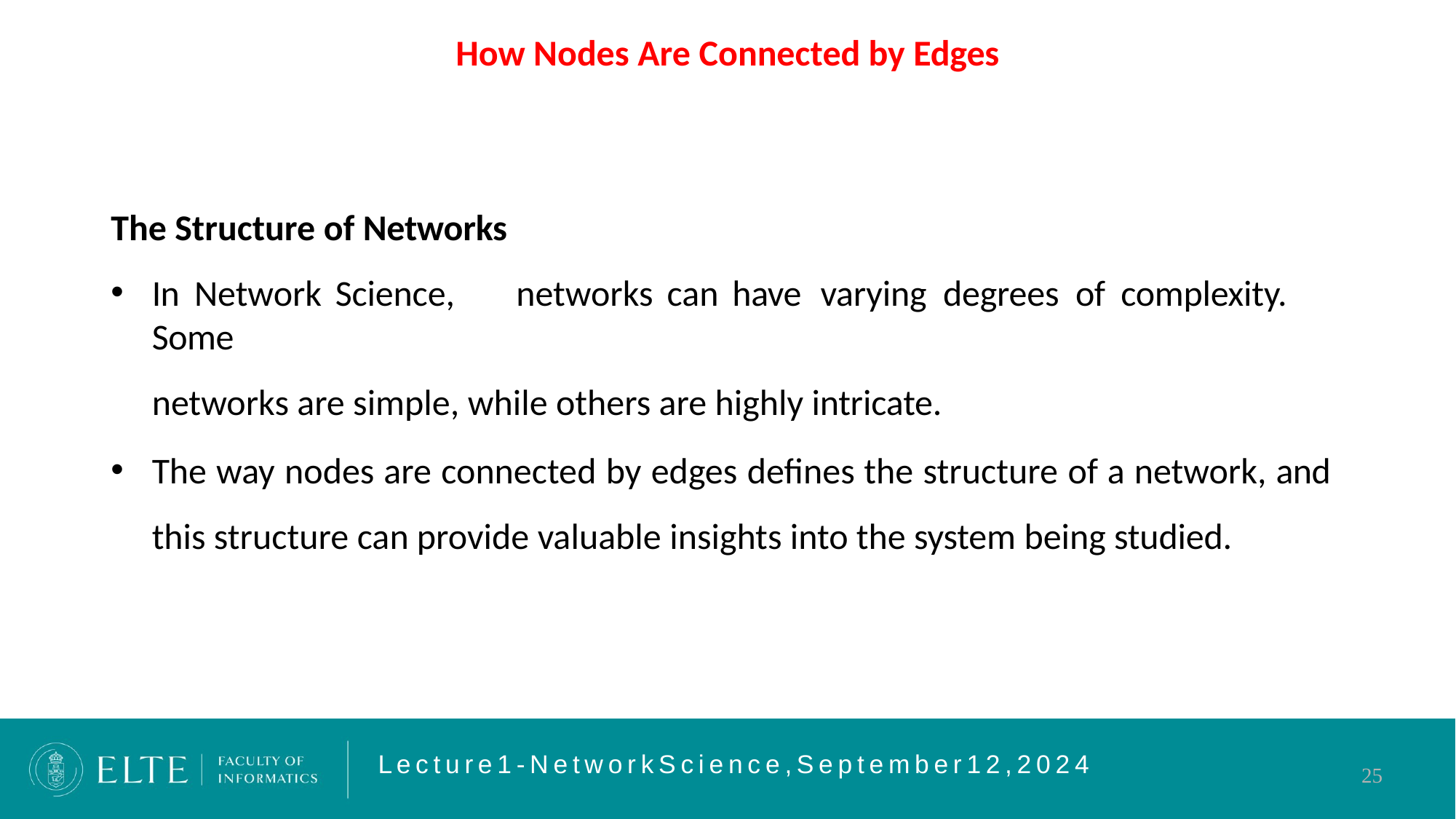

# How Nodes Are Connected by Edges
The Structure of Networks
In	Network Science,	networks can have	varying	degrees	of	complexity.	Some
networks are simple, while others are highly intricate.
The way nodes are connected by edges defines the structure of a network, and this structure can provide valuable insights into the system being studied.
L e c t u r e 1 - N e t w o r k S c i e n c e , S e p t e m b e r 1 2 , 2 0 2 4
25